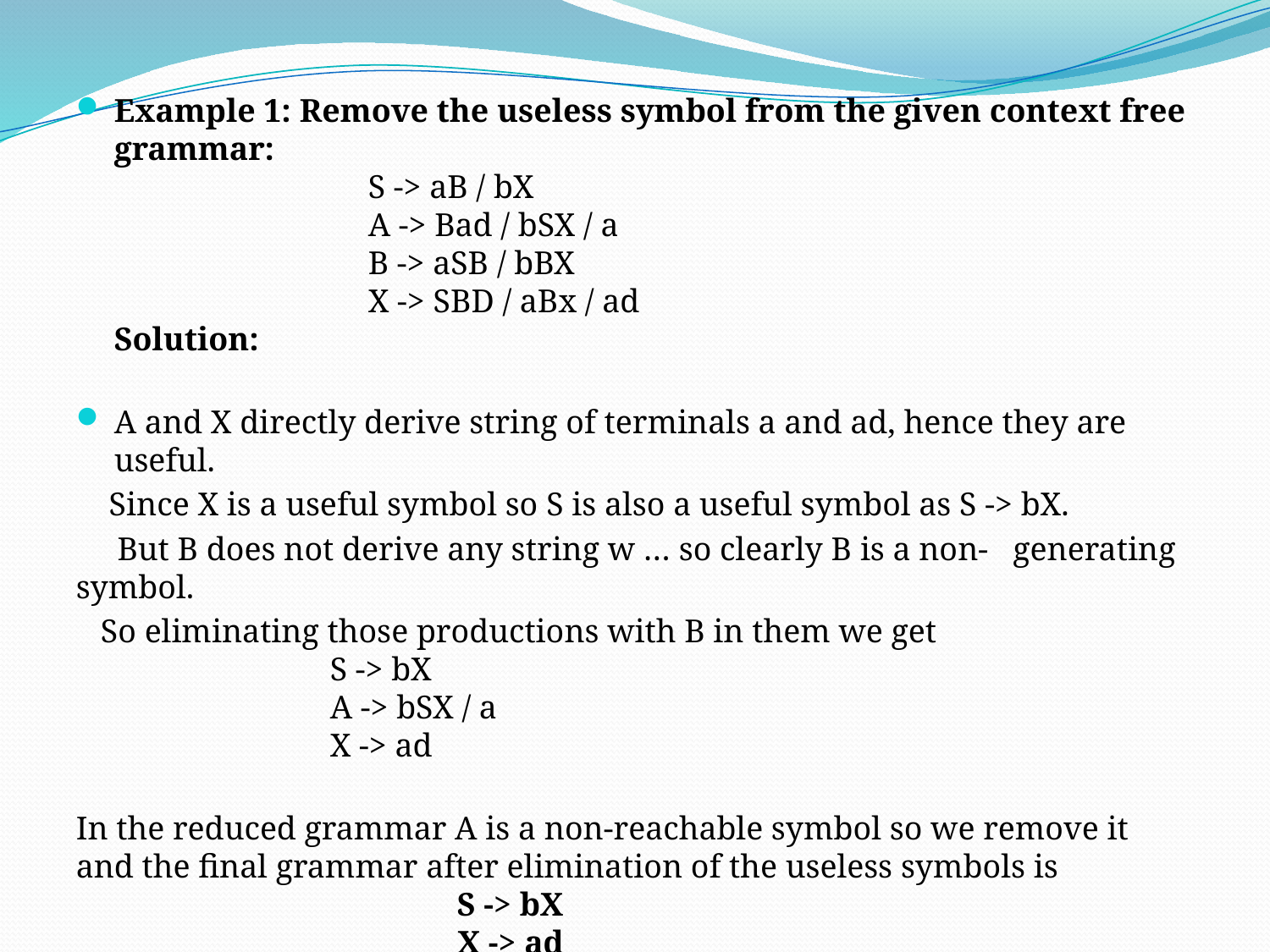

Example 1: Remove the useless symbol from the given context free grammar:
		S -> aB / bX
		A -> Bad / bSX / a
		B -> aSB / bBX
		X -> SBD / aBx / ad
Solution:
A and X directly derive string of terminals a and ad, hence they are useful.
    Since X is a useful symbol so S is also a useful symbol as S -> bX.
     But B does not derive any string w … so clearly B is a non-   generating symbol.
   So eliminating those productions with B in them we get
		S -> bX
		A -> bSX / a
		X -> ad
In the reduced grammar A is a non-reachable symbol so we remove it and the final grammar after elimination of the useless symbols is
			S -> bX
			X -> ad